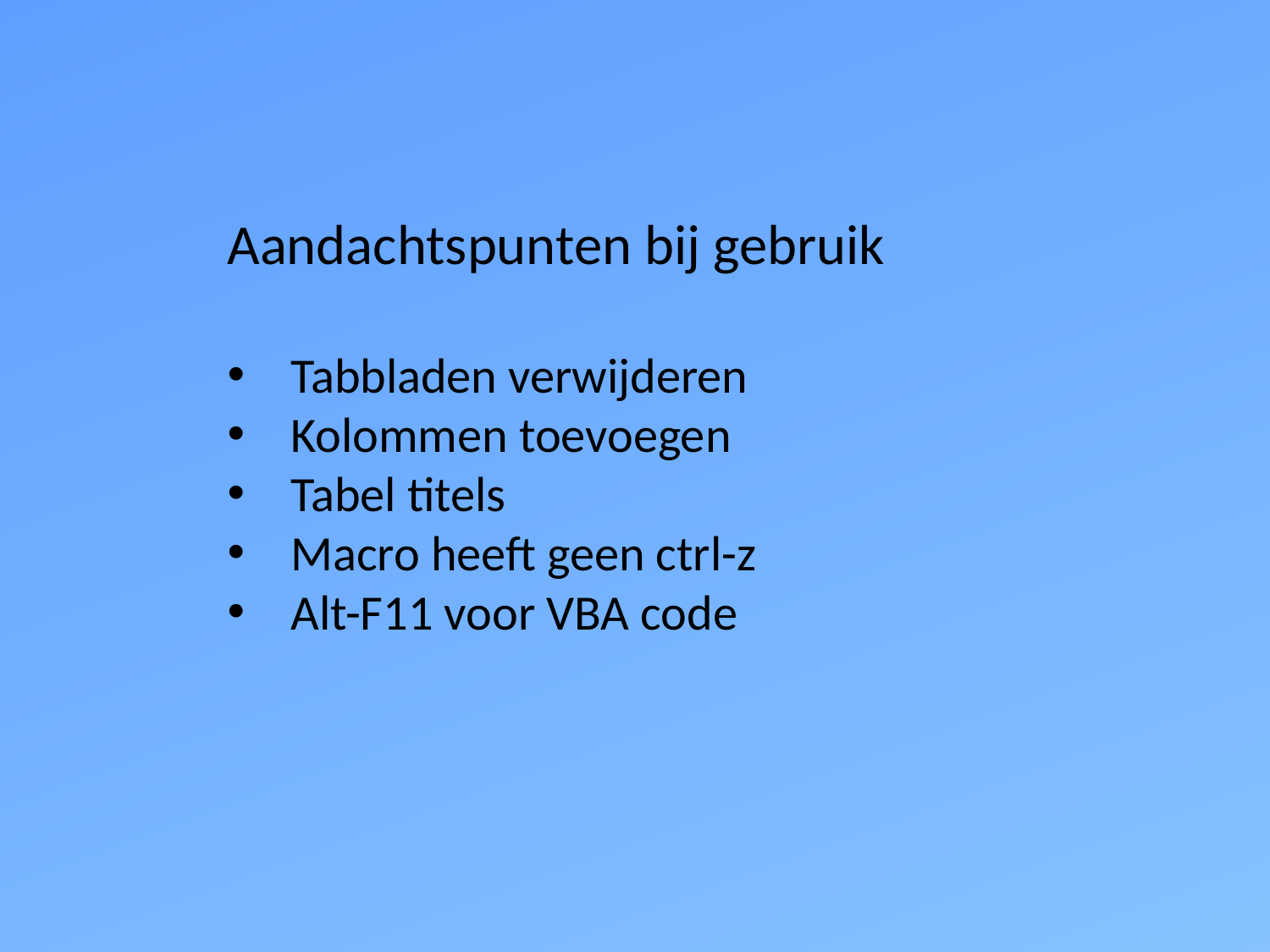

Aandachtspunten bij gebruik

Tabbladen verwijderen
Kolommen toevoegen
Tabel titels
Macro heeft geen ctrl-z
Alt-F11 voor VBA code